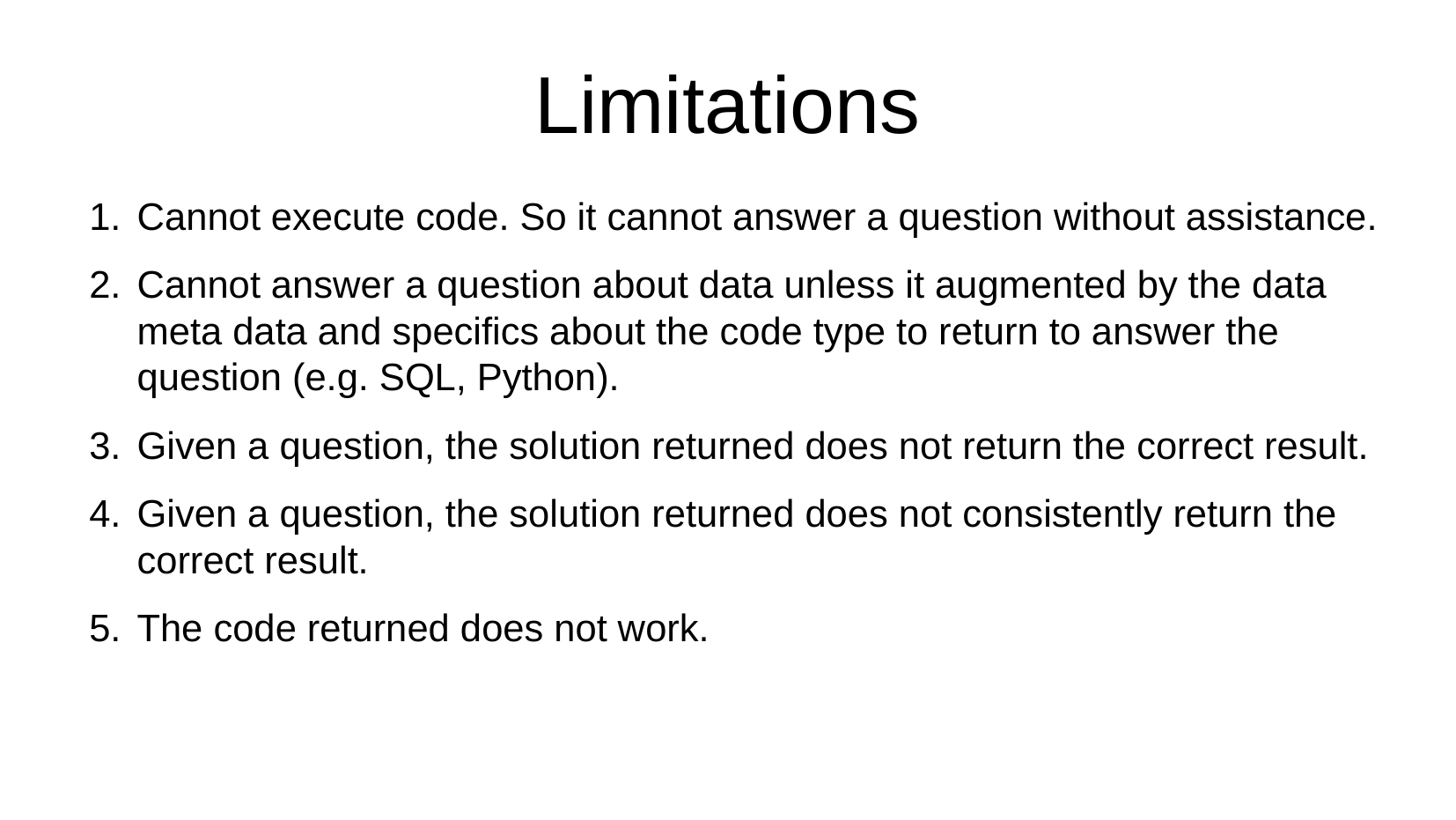

# Limitations
Cannot execute code. So it cannot answer a question without assistance.
Cannot answer a question about data unless it augmented by the data meta data and specifics about the code type to return to answer the question (e.g. SQL, Python).
Given a question, the solution returned does not return the correct result.
Given a question, the solution returned does not consistently return the correct result.
The code returned does not work.